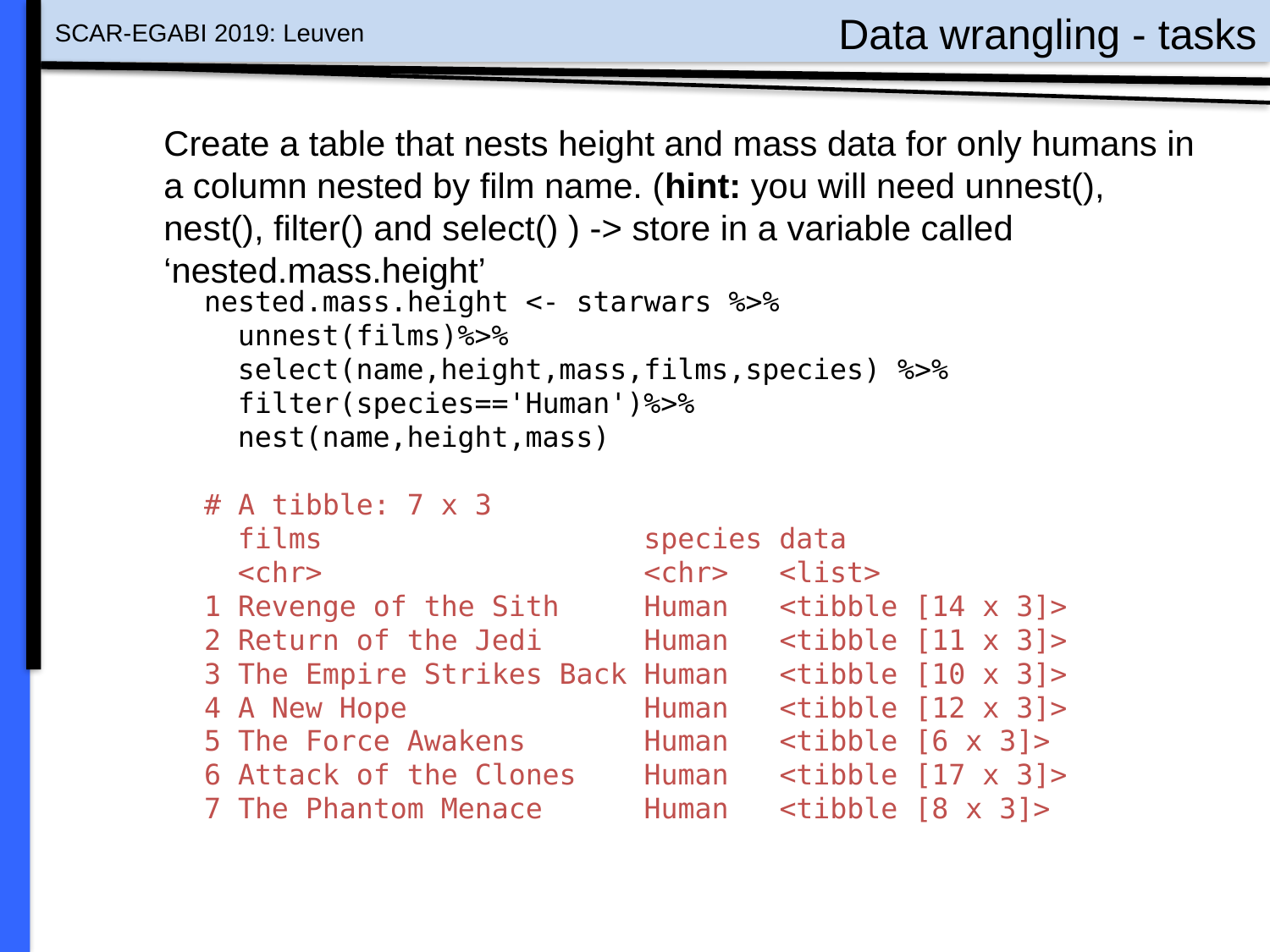

# Data wrangling - tasks
Create a table that nests height and mass data for only humans in a column nested by film name. (hint: you will need unnest(), nest(), filter() and select() ) -> store in a variable called ‘nested.mass.height’
nested.mass.height <- starwars %>%
  unnest(films)%>%
  select(name,height,mass,films,species) %>%
  filter(species=='Human')%>%
  nest(name,height,mass)

# A tibble: 7 x 3
  films                   species data
  <chr>                   <chr>   <list>
1 Revenge of the Sith     Human   <tibble [14 x 3]>
2 Return of the Jedi      Human   <tibble [11 x 3]>
3 The Empire Strikes Back Human   <tibble [10 x 3]>
4 A New Hope              Human   <tibble [12 x 3]>
5 The Force Awakens       Human   <tibble [6 x 3]>
6 Attack of the Clones    Human   <tibble [17 x 3]>
7 The Phantom Menace      Human   <tibble [8 x 3]>